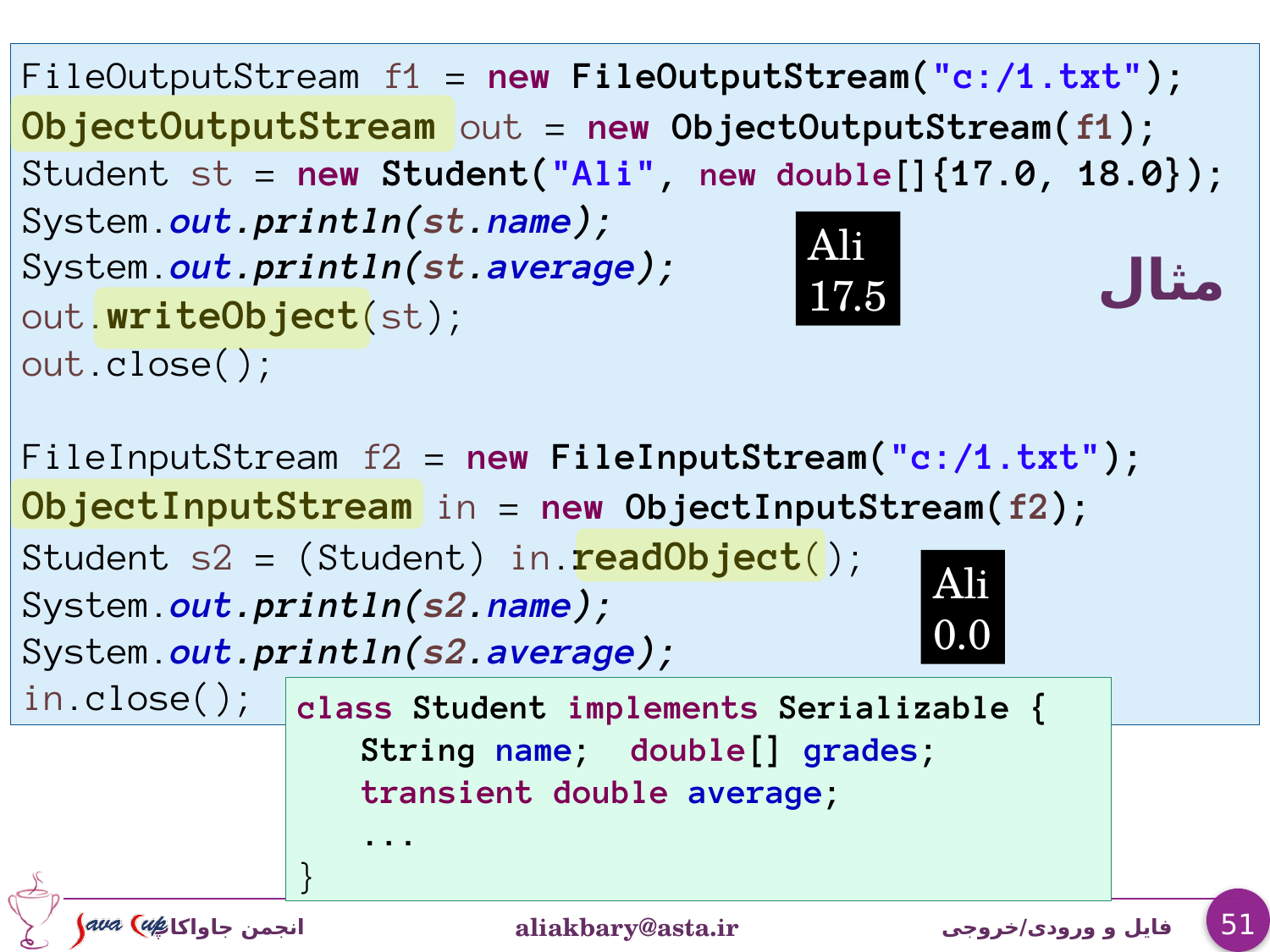

FileOutputStream f1 = new FileOutputStream("c:/1.txt");
ObjectOutputStream out = new ObjectOutputStream(f1);
Student st = new Student("Ali", new double[]{17.0, 18.0});
System.out.println(st.name);
System.out.println(st.average);
out.writeObject(st);
out.close();

FileInputStream f2 = new FileInputStream("c:/1.txt");
ObjectInputStream in = new ObjectInputStream(f2);
Student s2 = (Student) in.readObject();
System.out.println(s2.name);
System.out.println(s2.average);
in.close();

# مثال
Ali
17.5

Ali
0.0
class Student implements Serializable {
String name;  double[] grades;
transient double average;
...
}